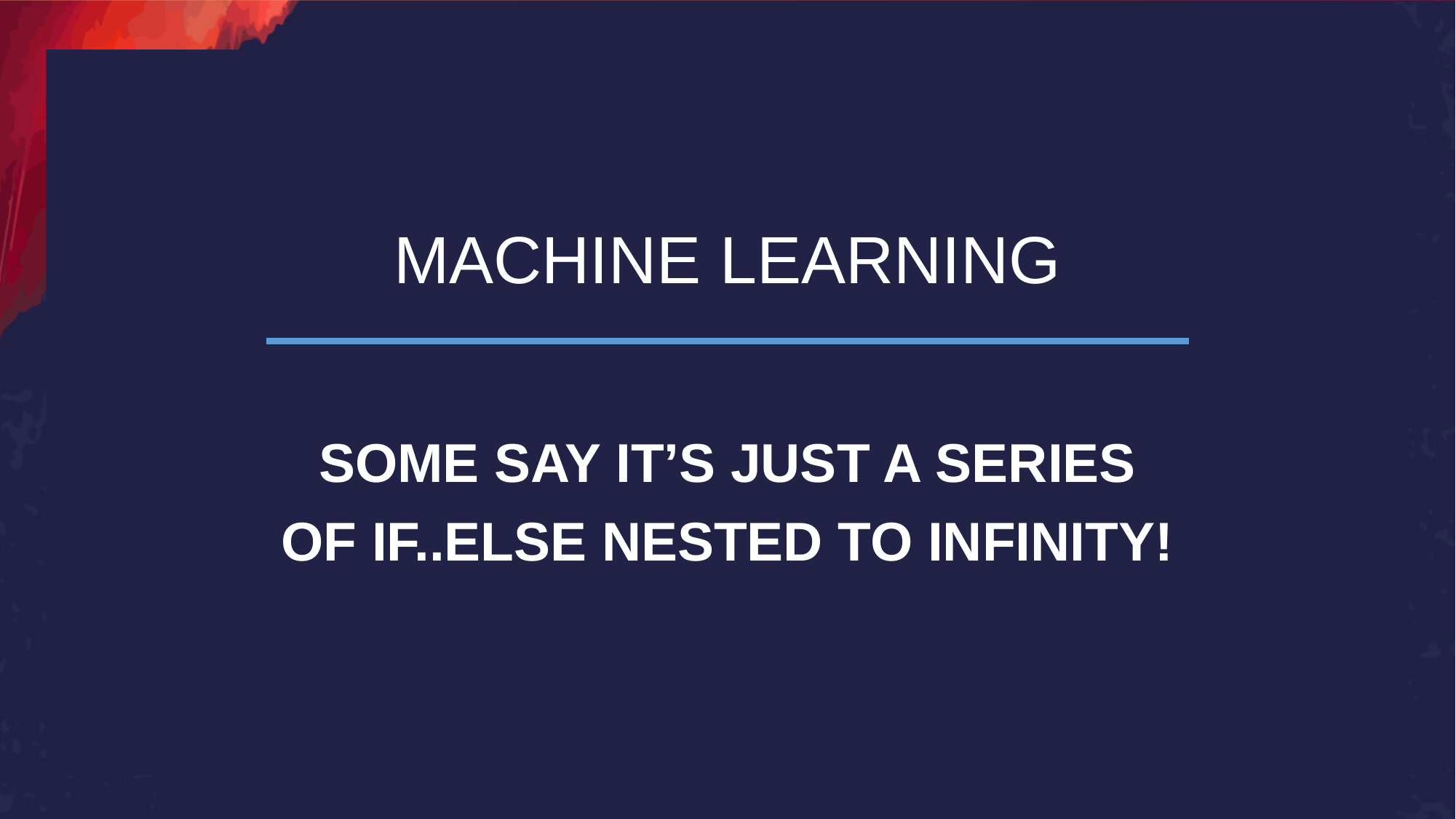

# MACHINE LEARNING

SOME SAY IT’S JUST A SERIES OF IF..ELSE NESTED TO INFINITY!